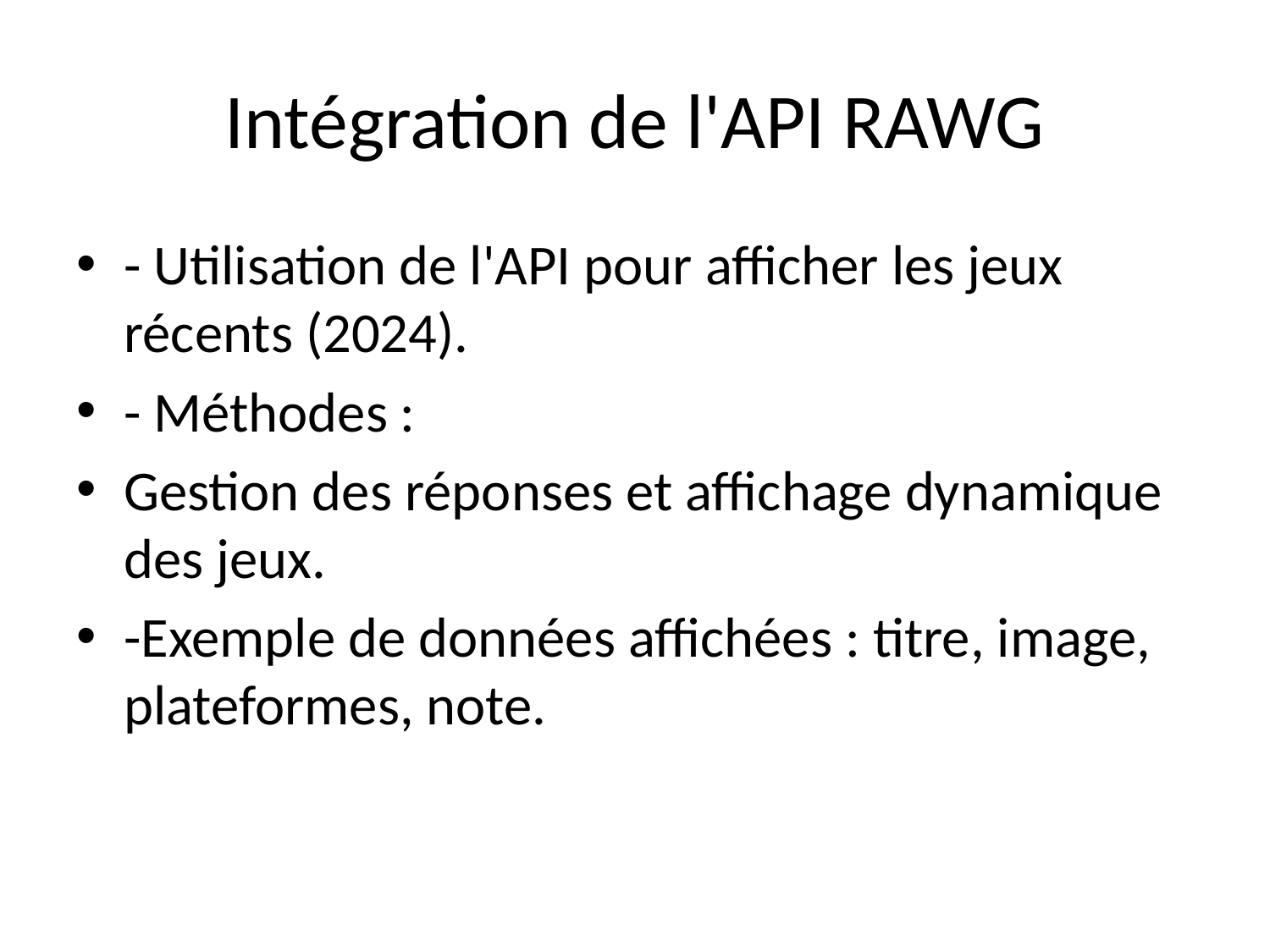

# Intégration de l'API RAWG
- Utilisation de l'API pour afficher les jeux récents (2024).
- Méthodes :
Gestion des réponses et affichage dynamique des jeux.
-Exemple de données affichées : titre, image, plateformes, note.